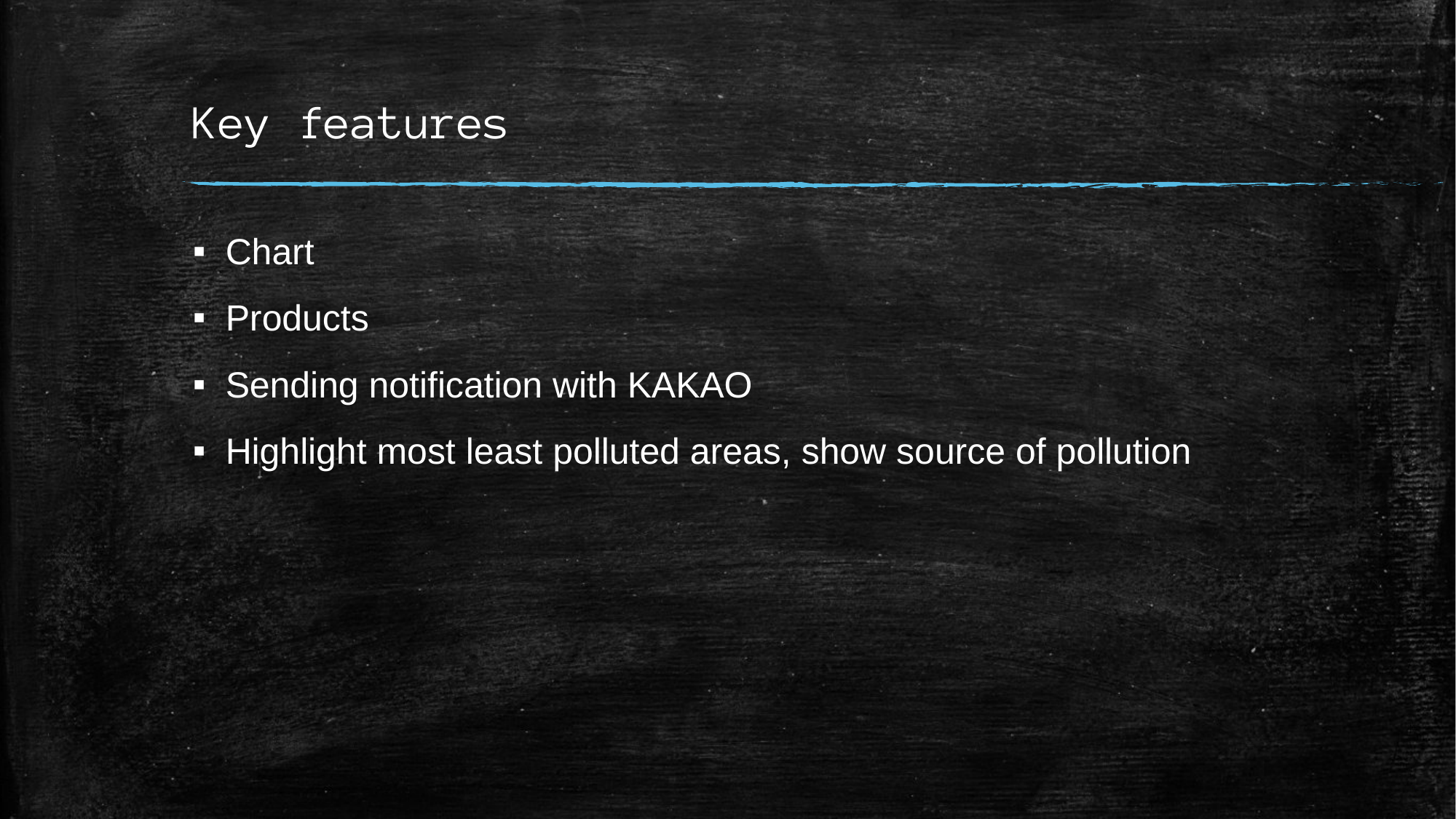

# Key features
Chart
Products
Sending notification with KAKAO
Highlight most least polluted areas, show source of pollution